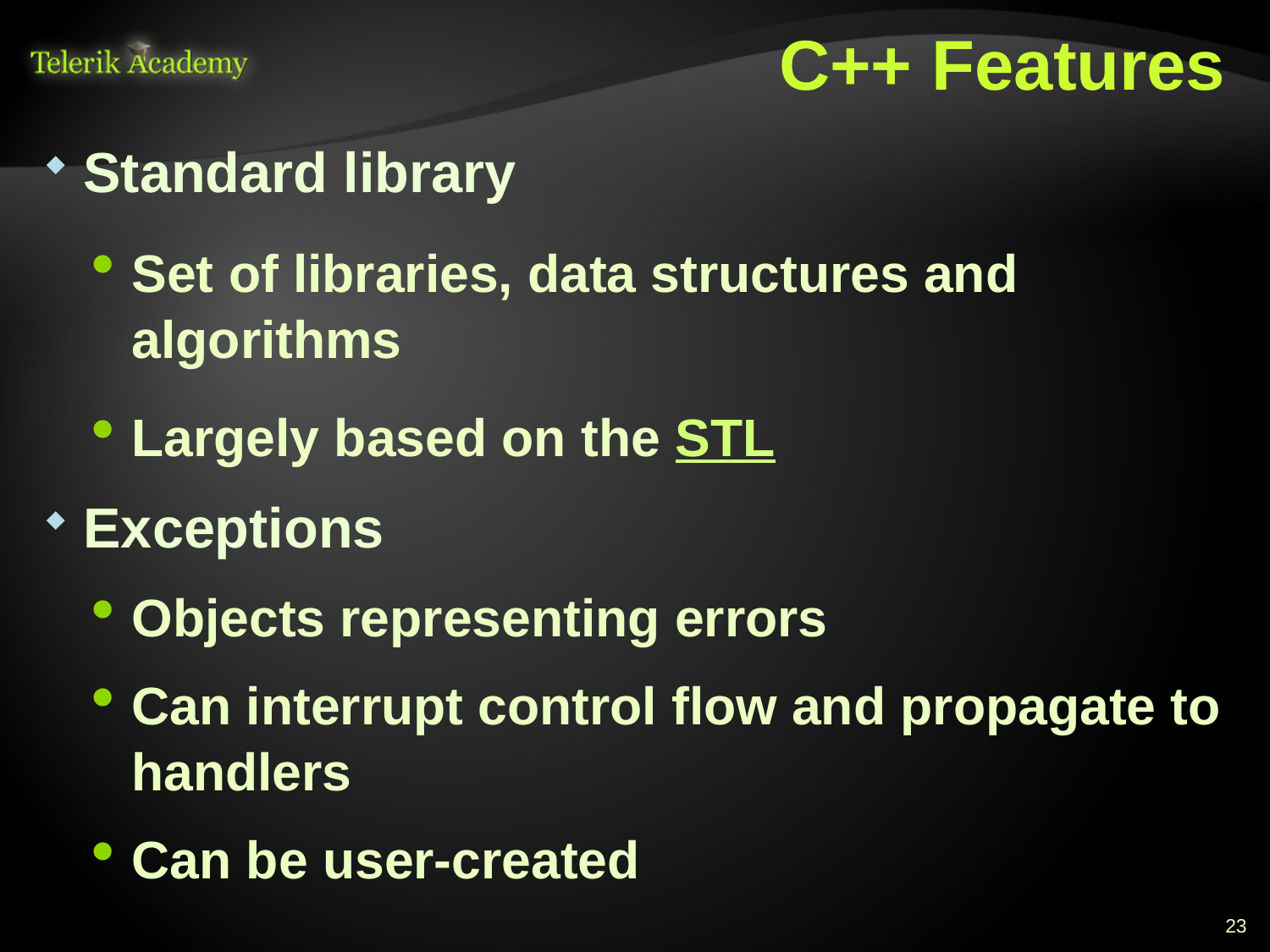

# C++ Features
Standard library
Set of libraries, data structures and algorithms
Largely based on the STL
Exceptions
Objects representing errors
Can interrupt control flow and propagate to handlers
Can be user-created

23